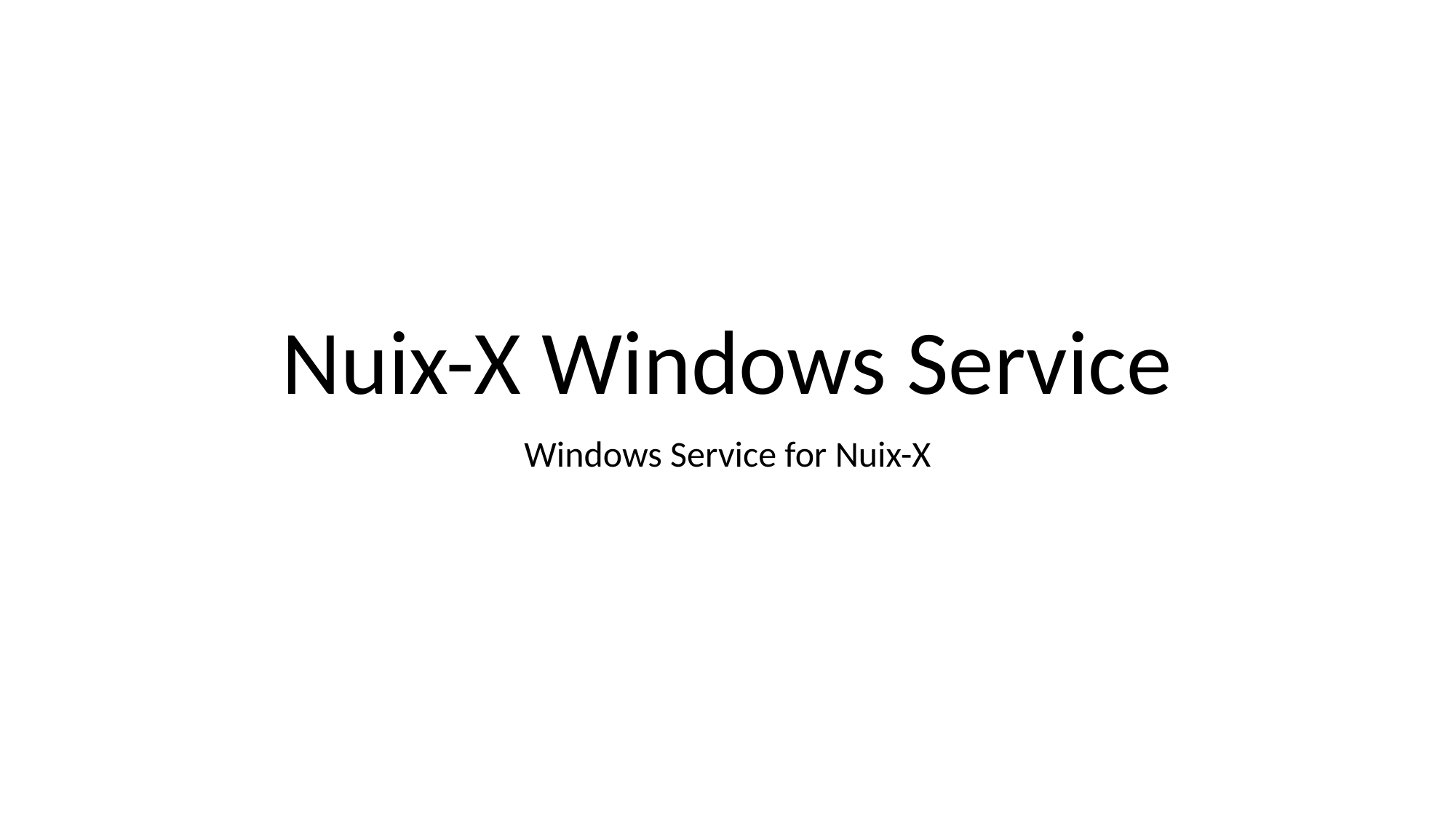

# Nuix-X Windows Service
Windows Service for Nuix-X